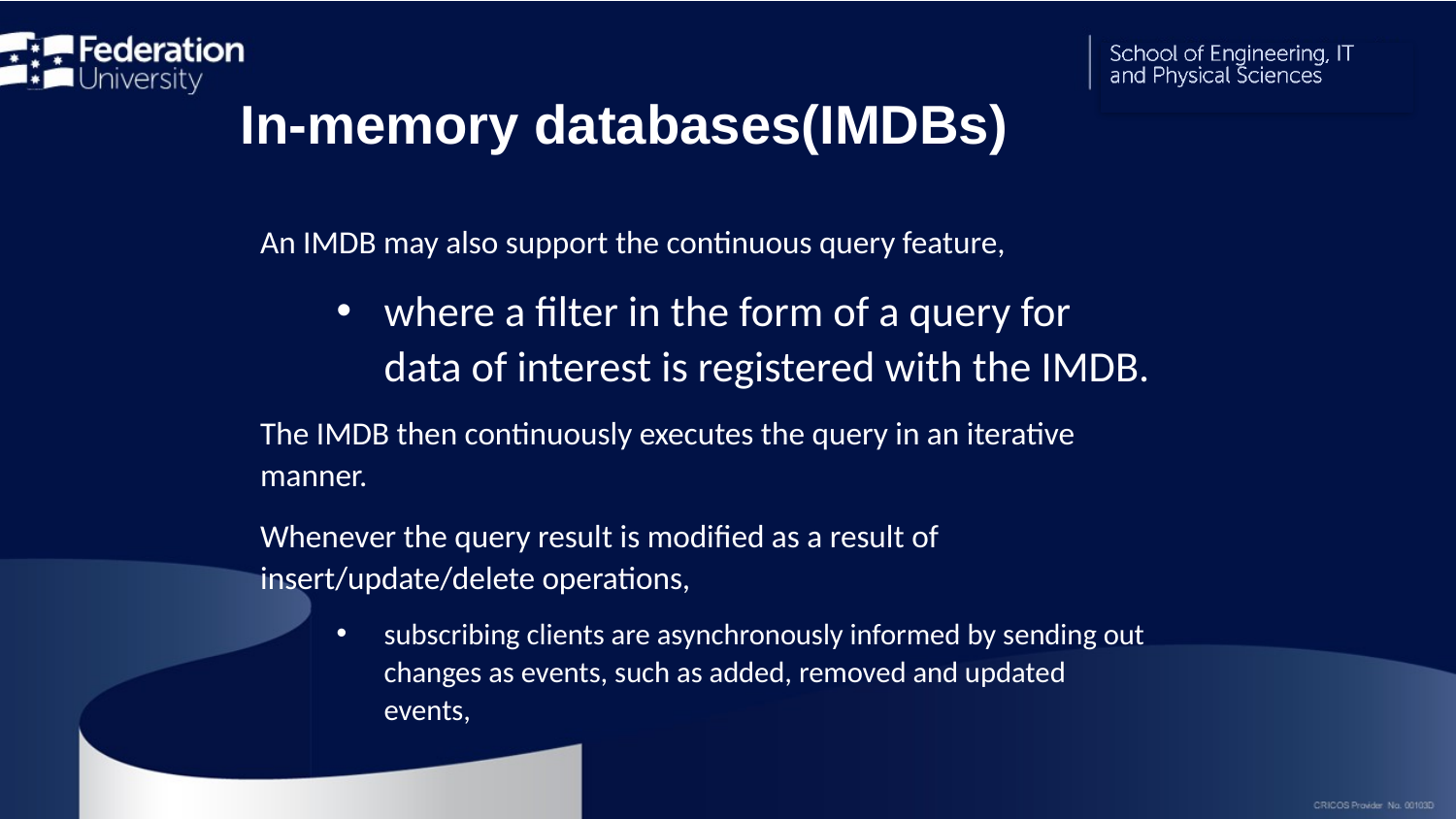

In-memory databases(IMDBs)
An IMDB may also support the continuous query feature,
where a filter in the form of a query for data of interest is registered with the IMDB.
The IMDB then continuously executes the query in an iterative manner.
Whenever the query result is modified as a result of insert/update/delete operations,
subscribing clients are asynchronously informed by sending out changes as events, such as added, removed and updated events,

24